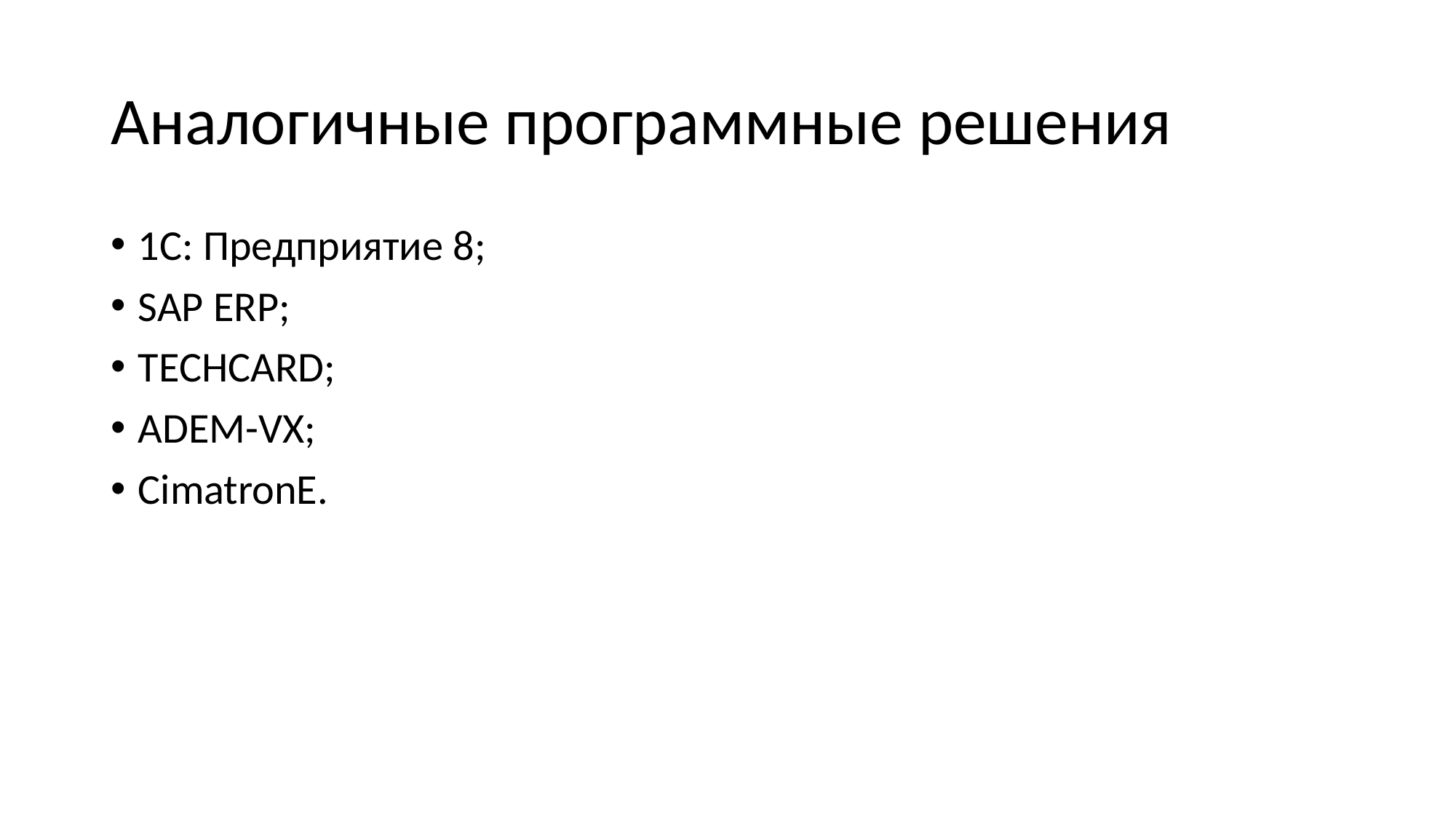

# Аналогичные программные решения
1С: Предприятие 8;
SAP ERP;
TECHCARD;
ADEM-VX;
CimatronE.